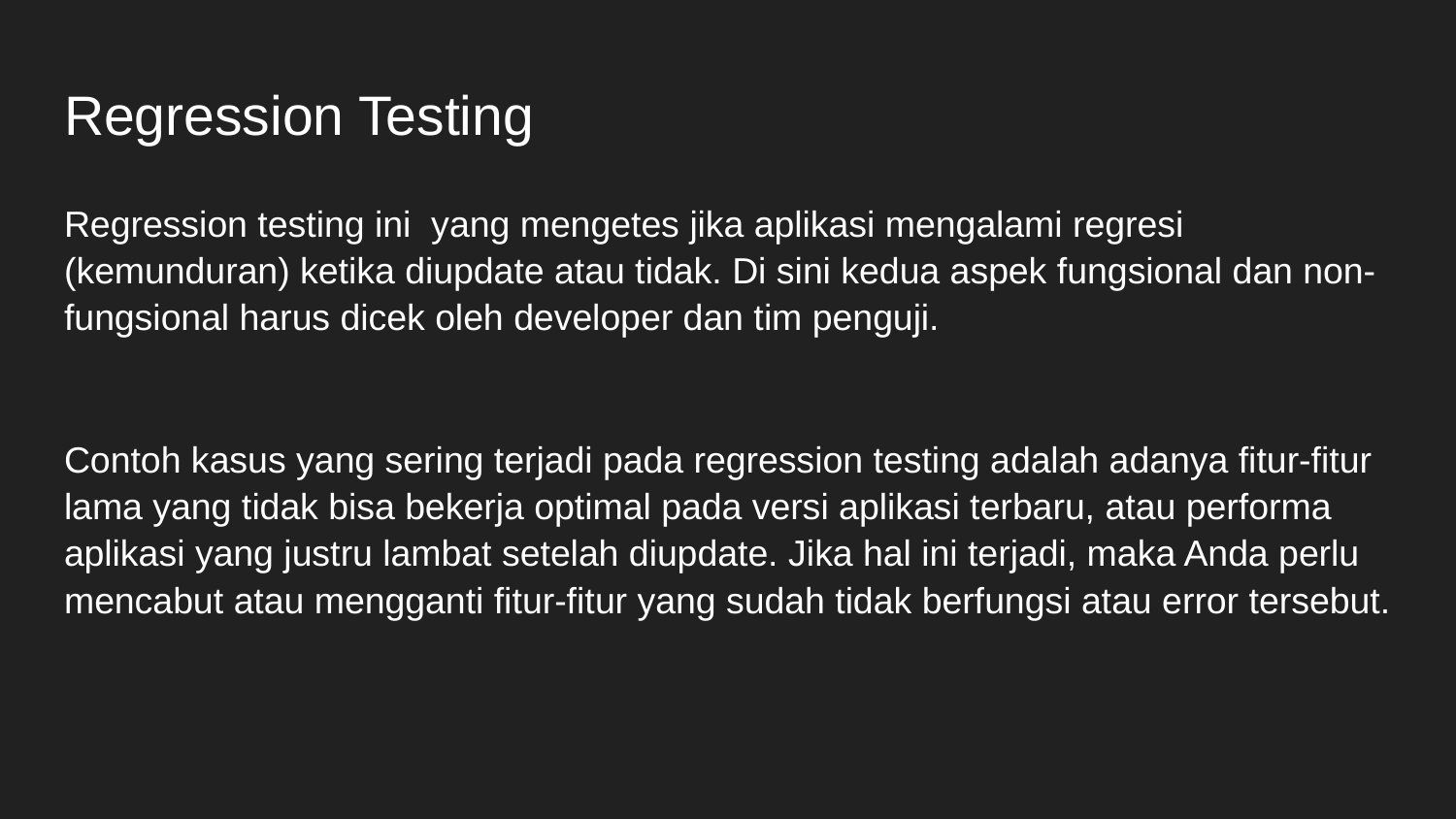

# Regression Testing
Regression testing ini  yang mengetes jika aplikasi mengalami regresi (kemunduran) ketika diupdate atau tidak. Di sini kedua aspek fungsional dan non-fungsional harus dicek oleh developer dan tim penguji.

Contoh kasus yang sering terjadi pada regression testing adalah adanya fitur-fitur lama yang tidak bisa bekerja optimal pada versi aplikasi terbaru, atau performa aplikasi yang justru lambat setelah diupdate. Jika hal ini terjadi, maka Anda perlu mencabut atau mengganti fitur-fitur yang sudah tidak berfungsi atau error tersebut.